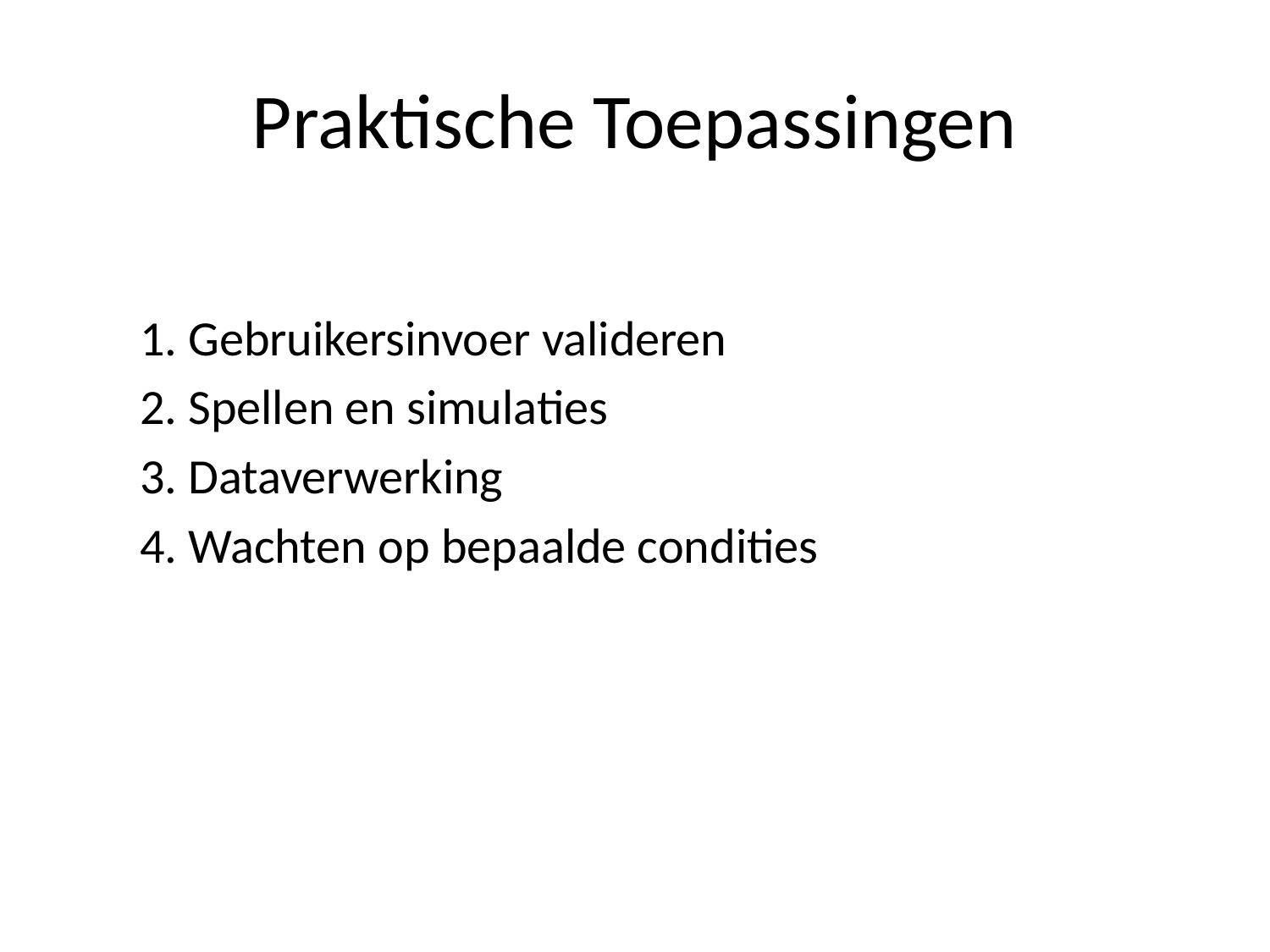

# Praktische Toepassingen

1. Gebruikersinvoer valideren
2. Spellen en simulaties
3. Dataverwerking
4. Wachten op bepaalde condities